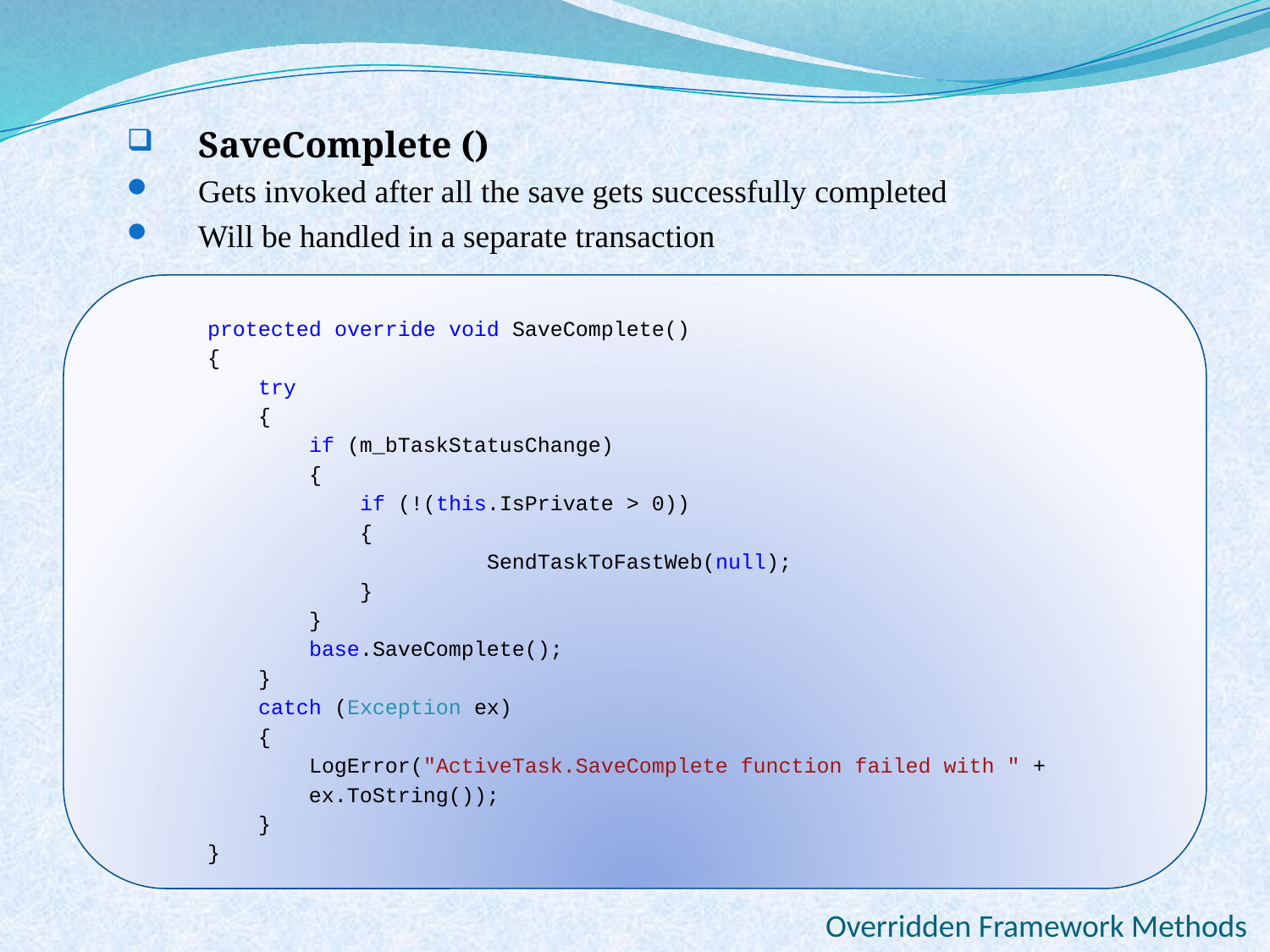

SaveComplete ()
Gets invoked after all the save gets successfully completed
Will be handled in a separate transaction

        protected override void SaveComplete()
        {
            try
            {
                if (m_bTaskStatusChange)
                {
                    if (!(this.IsPrivate > 0))
                    {
                    	SendTaskToFastWeb(null);
                    }
                }
                base.SaveComplete();
            }
            catch (Exception ex)
            {
                LogError("ActiveTask.SaveComplete function failed with " + 		      ex.ToString());
            }
        }

Overridden Framework Methods